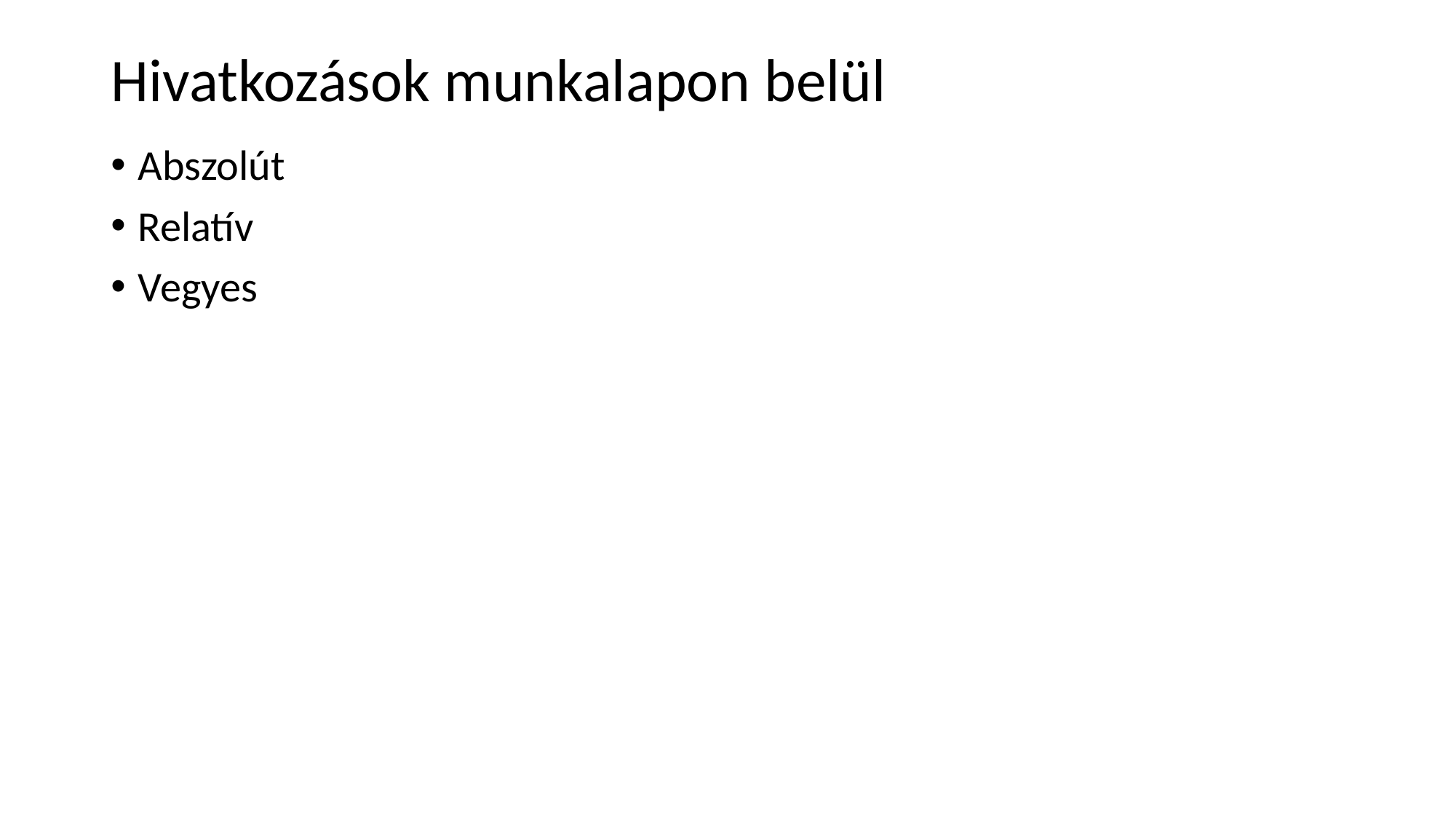

# Hivatkozások munkalapon belül
Abszolút
Relatív
Vegyes